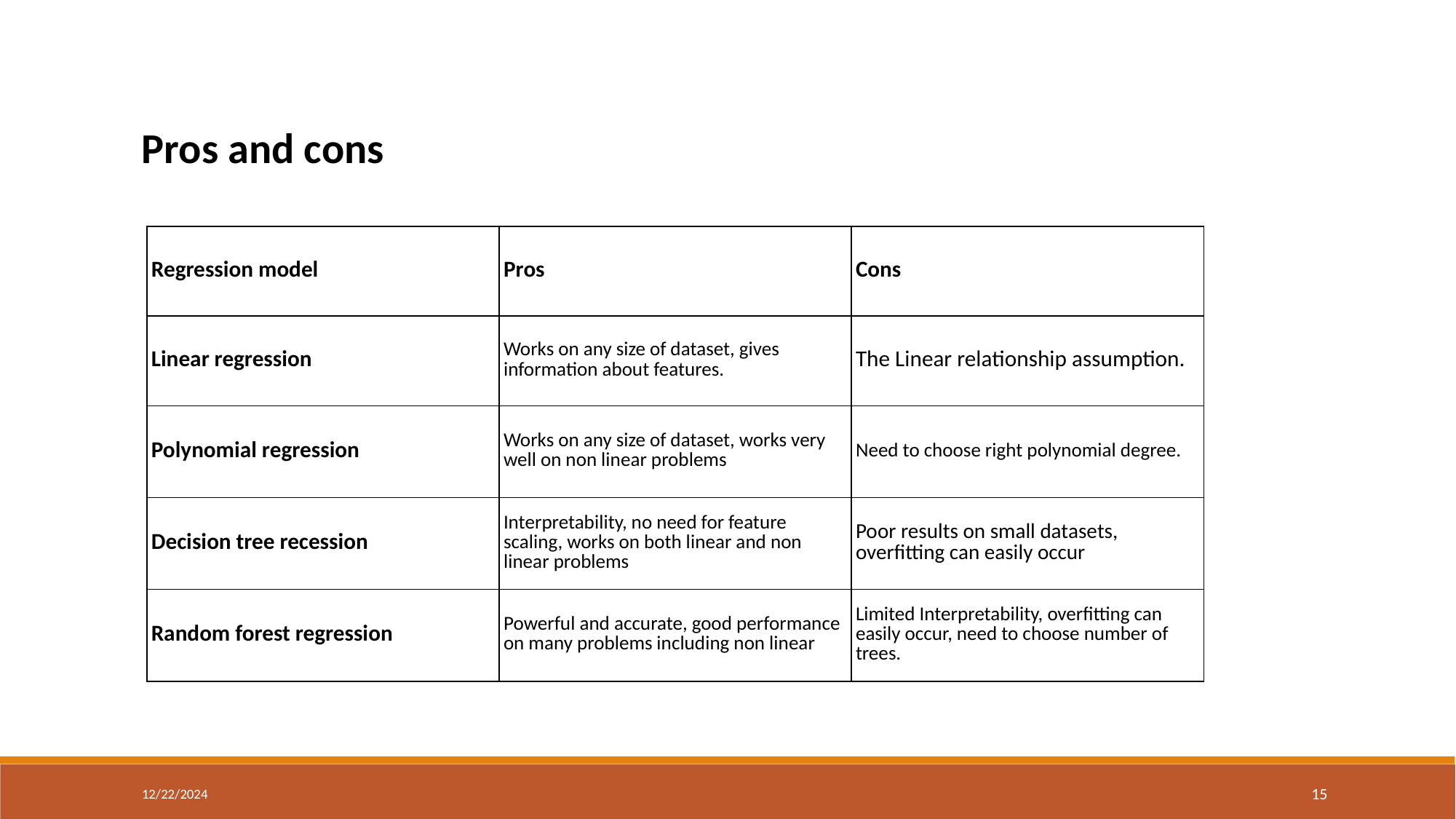

Pros and cons
| Regression model | Pros | Cons |
| --- | --- | --- |
| Linear regression | Works on any size of dataset, gives information about features. | The Linear relationship assumption. |
| Polynomial regression | Works on any size of dataset, works very well on non linear problems | Need to choose right polynomial degree. |
| Decision tree recession | Interpretability, no need for feature scaling, works on both linear and non linear problems | Poor results on small datasets, overfitting can easily occur |
| Random forest regression | Powerful and accurate, good performance on many problems including non linear | Limited Interpretability, overfitting can easily occur, need to choose number of trees. |
12/22/2024
15